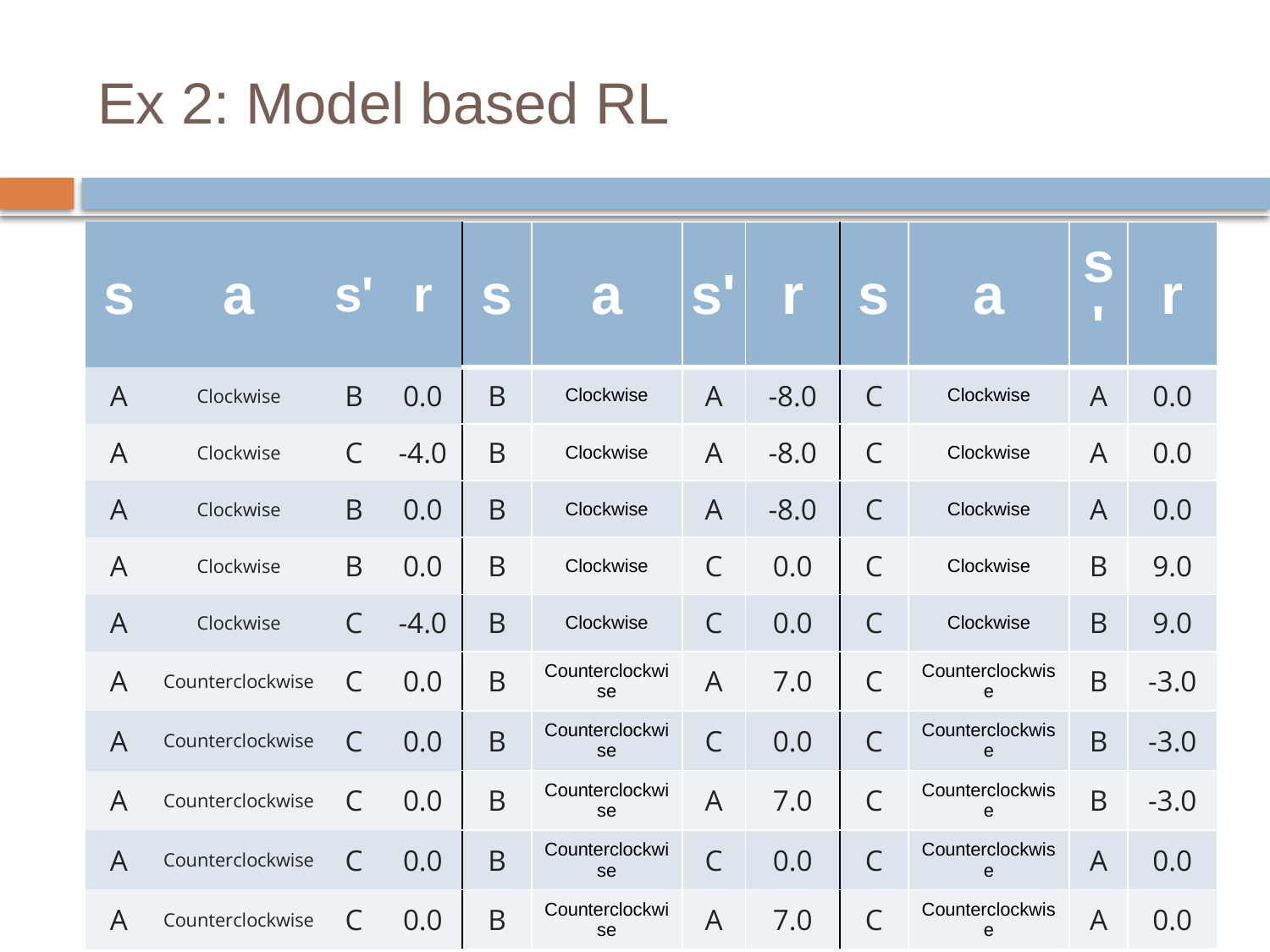

# Ex 2: Model based RL
| s | a | s' | r | s | a | s' | r | s | a | s' | r |
| --- | --- | --- | --- | --- | --- | --- | --- | --- | --- | --- | --- |
| A | Clockwise | B | 0.0 | B | Clockwise | A | -8.0 | C | Clockwise | A | 0.0 |
| A | Clockwise | C | -4.0 | B | Clockwise | A | -8.0 | C | Clockwise | A | 0.0 |
| A | Clockwise | B | 0.0 | B | Clockwise | A | -8.0 | C | Clockwise | A | 0.0 |
| A | Clockwise | B | 0.0 | B | Clockwise | C | 0.0 | C | Clockwise | B | 9.0 |
| A | Clockwise | C | -4.0 | B | Clockwise | C | 0.0 | C | Clockwise | B | 9.0 |
| A | Counterclockwise | C | 0.0 | B | Counterclockwise | A | 7.0 | C | Counterclockwise | B | -3.0 |
| A | Counterclockwise | C | 0.0 | B | Counterclockwise | C | 0.0 | C | Counterclockwise | B | -3.0 |
| A | Counterclockwise | C | 0.0 | B | Counterclockwise | A | 7.0 | C | Counterclockwise | B | -3.0 |
| A | Counterclockwise | C | 0.0 | B | Counterclockwise | C | 0.0 | C | Counterclockwise | A | 0.0 |
| A | Counterclockwise | C | 0.0 | B | Counterclockwise | A | 7.0 | C | Counterclockwise | A | 0.0 |